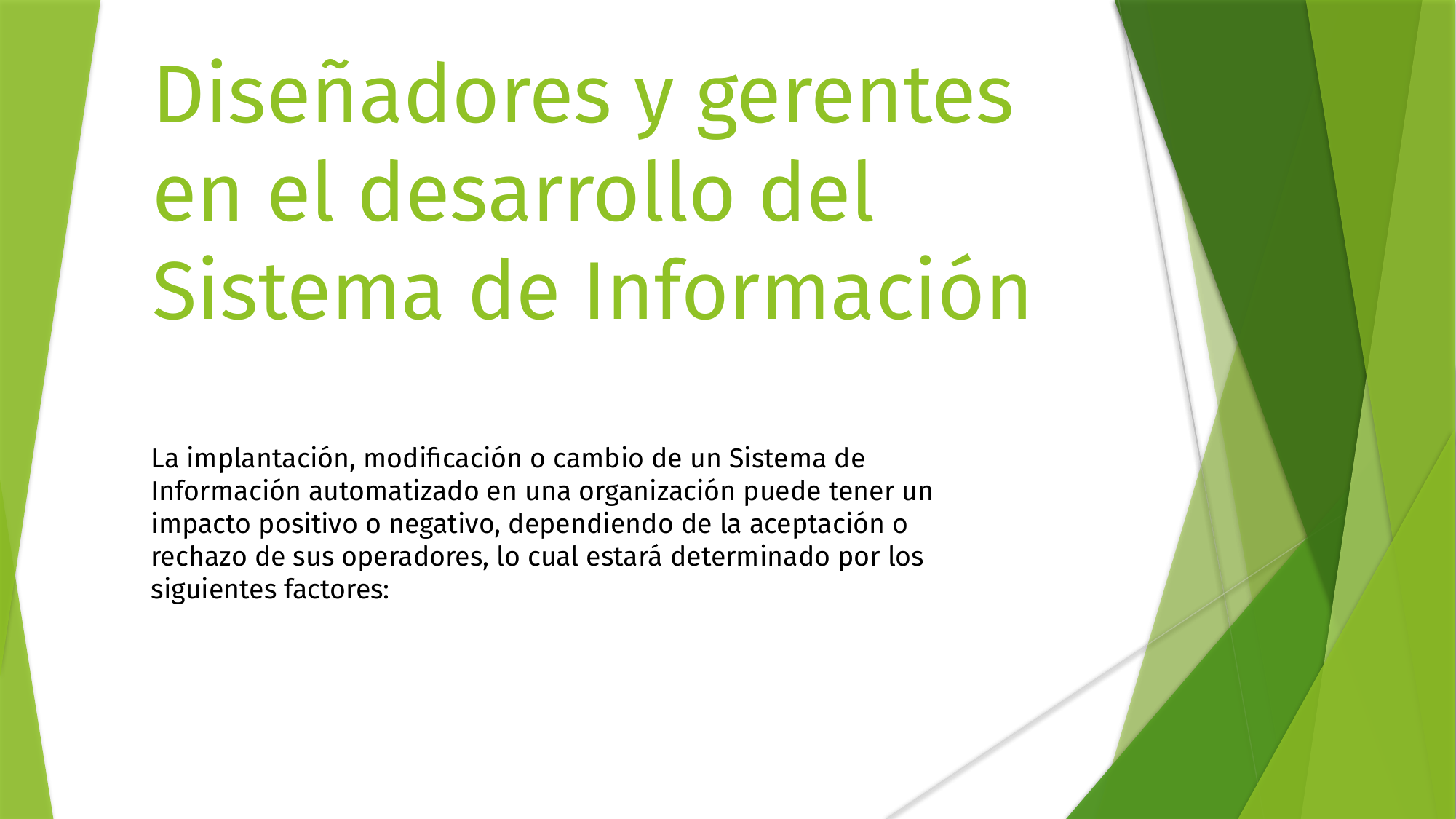

# Diseñadores y gerentes en el desarrollo del Sistema de Información

La implantación, modificación o cambio de un Sistema de Información automatizado en una organización puede tener un impacto positivo o negativo, dependiendo de la aceptación o rechazo de sus operadores, lo cual estará determinado por los siguientes factores: